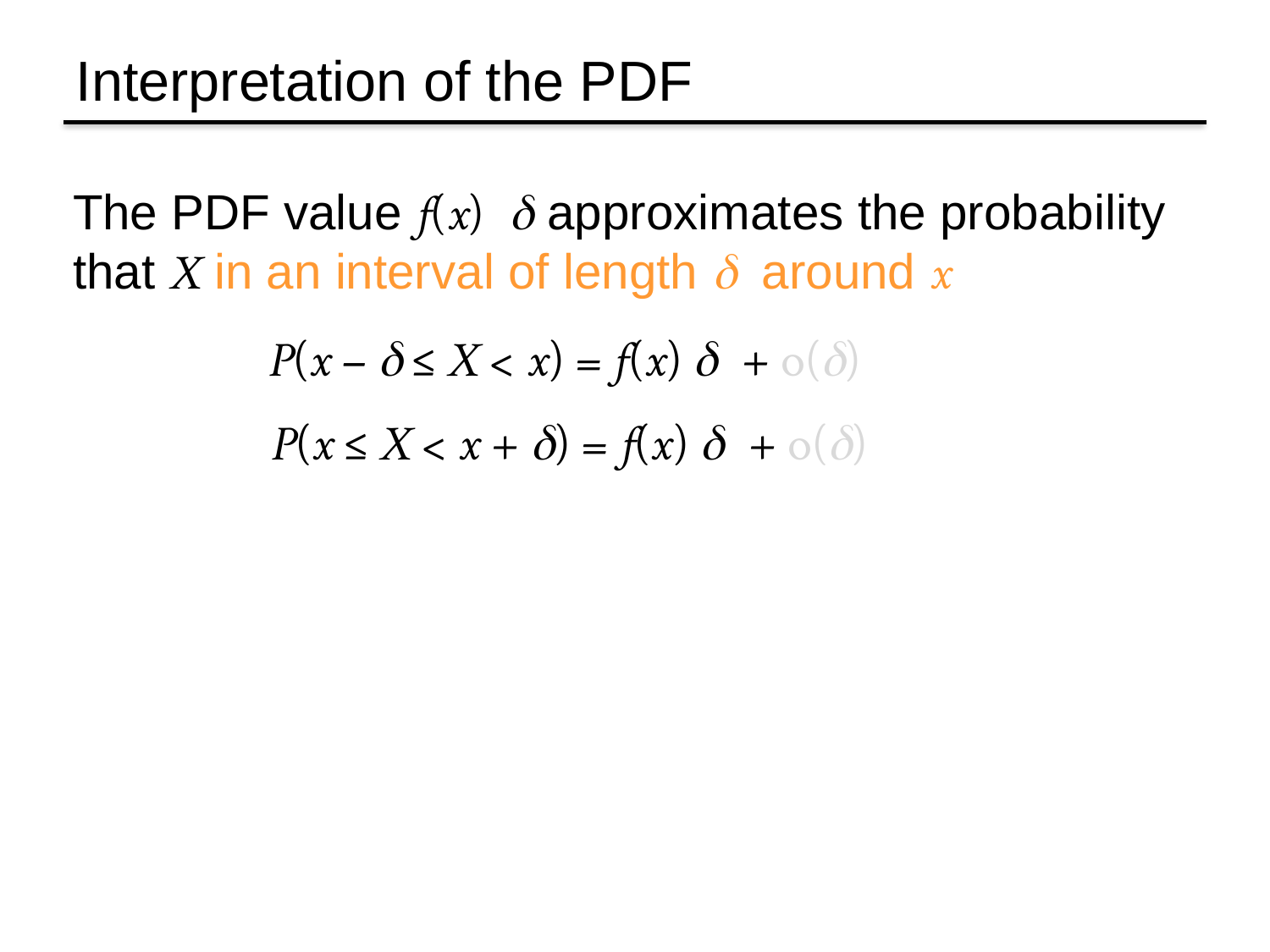

# Interpretation of the PDF
The PDF value f(x) δ approximates the probability that X in an interval of length δ around x
P(x – δ ≤ X < x) = f(x) δ + o(δ)
P(x ≤ X < x + δ) = f(x) δ + o(δ)